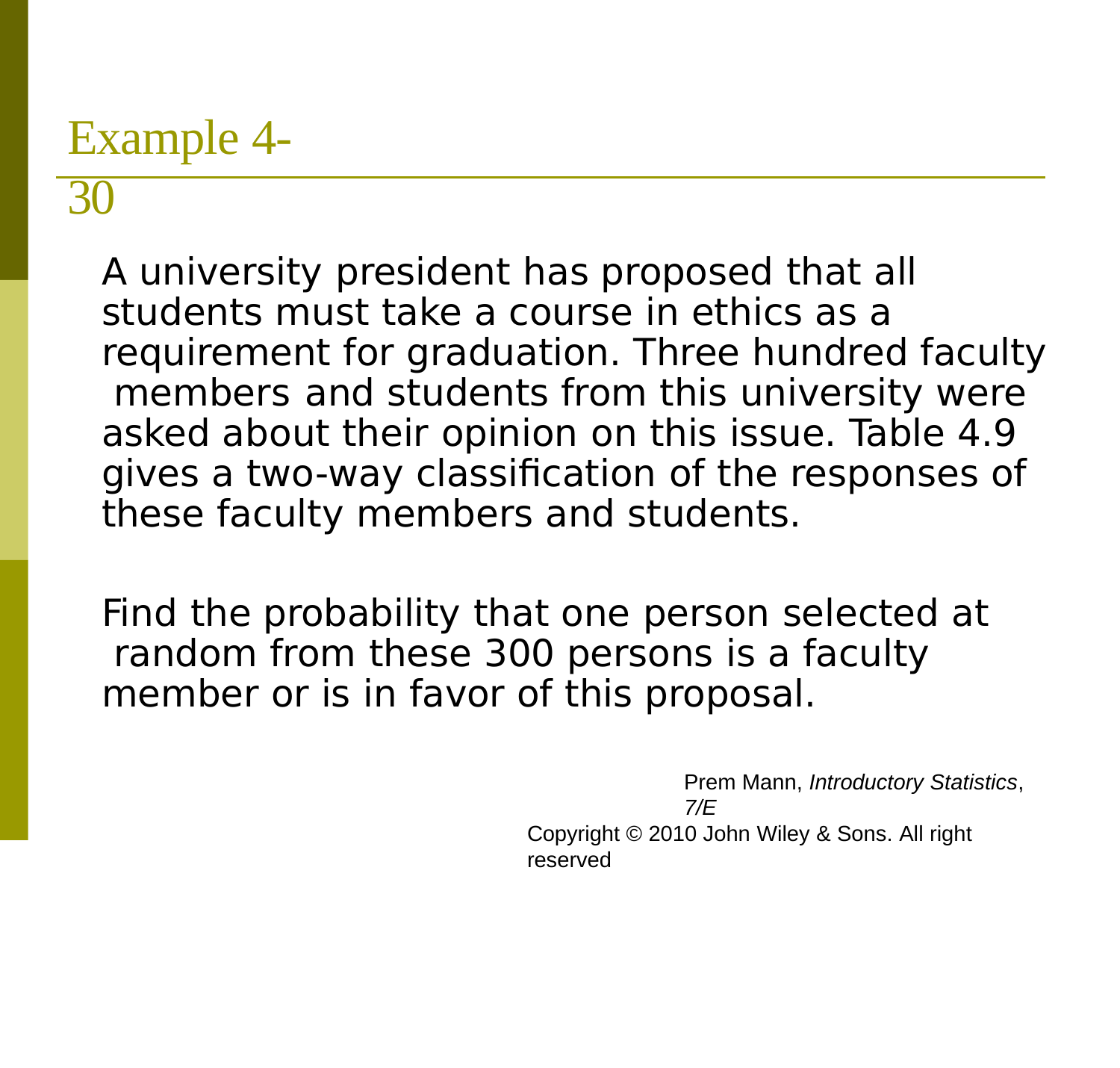

# Example 4-30
A university president has proposed that all  students must take a course in ethics as a  requirement for graduation. Three hundred faculty  members	and students from this university were  asked about their opinion on this issue. Table 4.9  gives a two-way classification of the responses of  these faculty members and students.

Find the probability that one person selected at  random from these 300 persons is a faculty  member or is in favor of this proposal.
Prem Mann, Introductory Statistics, 7/E
Copyright © 2010 John Wiley & Sons. All right reserved